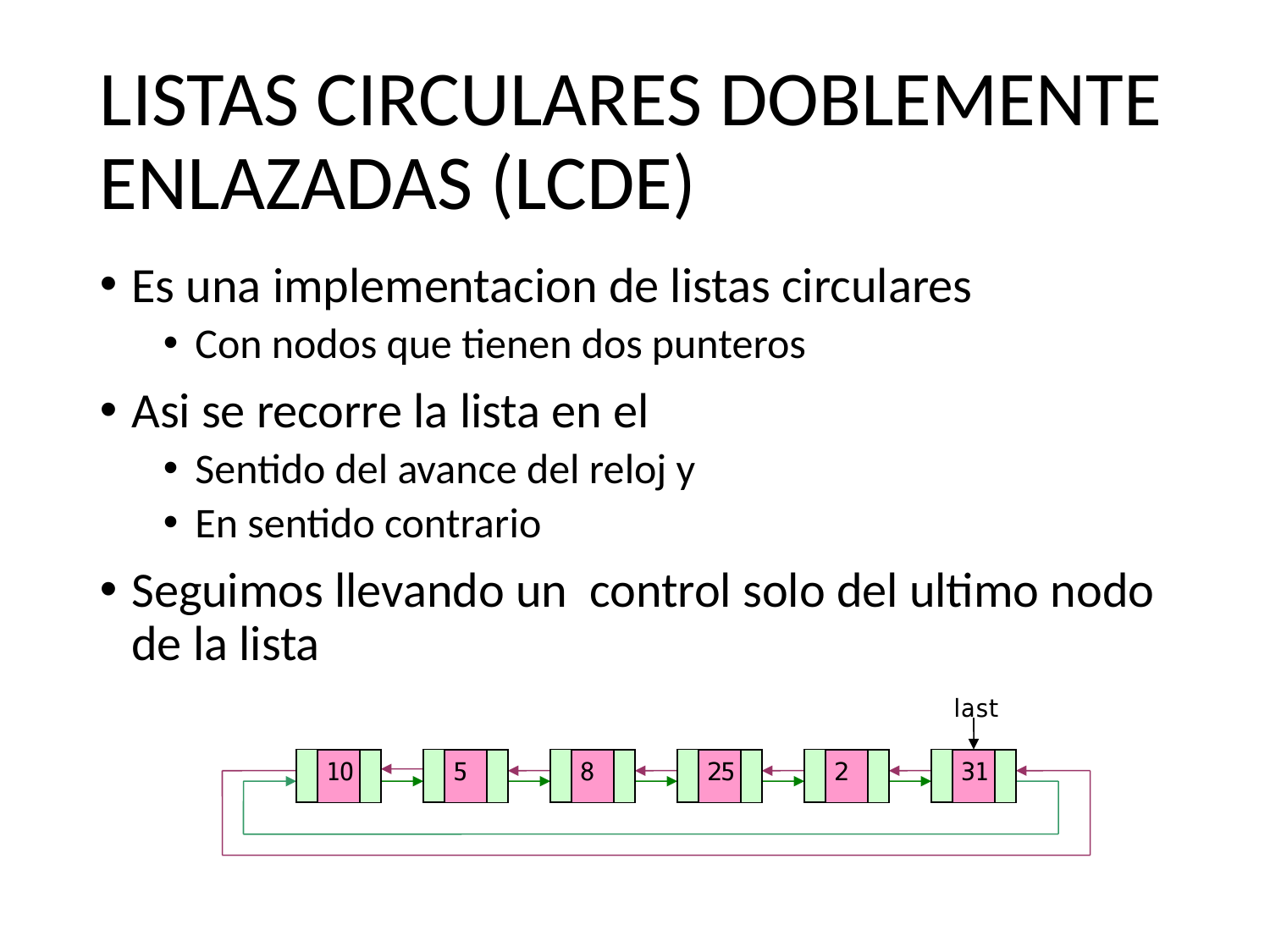

# LISTAS CIRCULARES DOBLEMENTE ENLAZADAS (LCDE)
Es una implementacion de listas circulares
Con nodos que tienen dos punteros
Asi se recorre la lista en el
Sentido del avance del reloj y
En sentido contrario
Seguimos llevando un  control solo del ultimo nodo de la lista
last

10

5

8

25

2

31